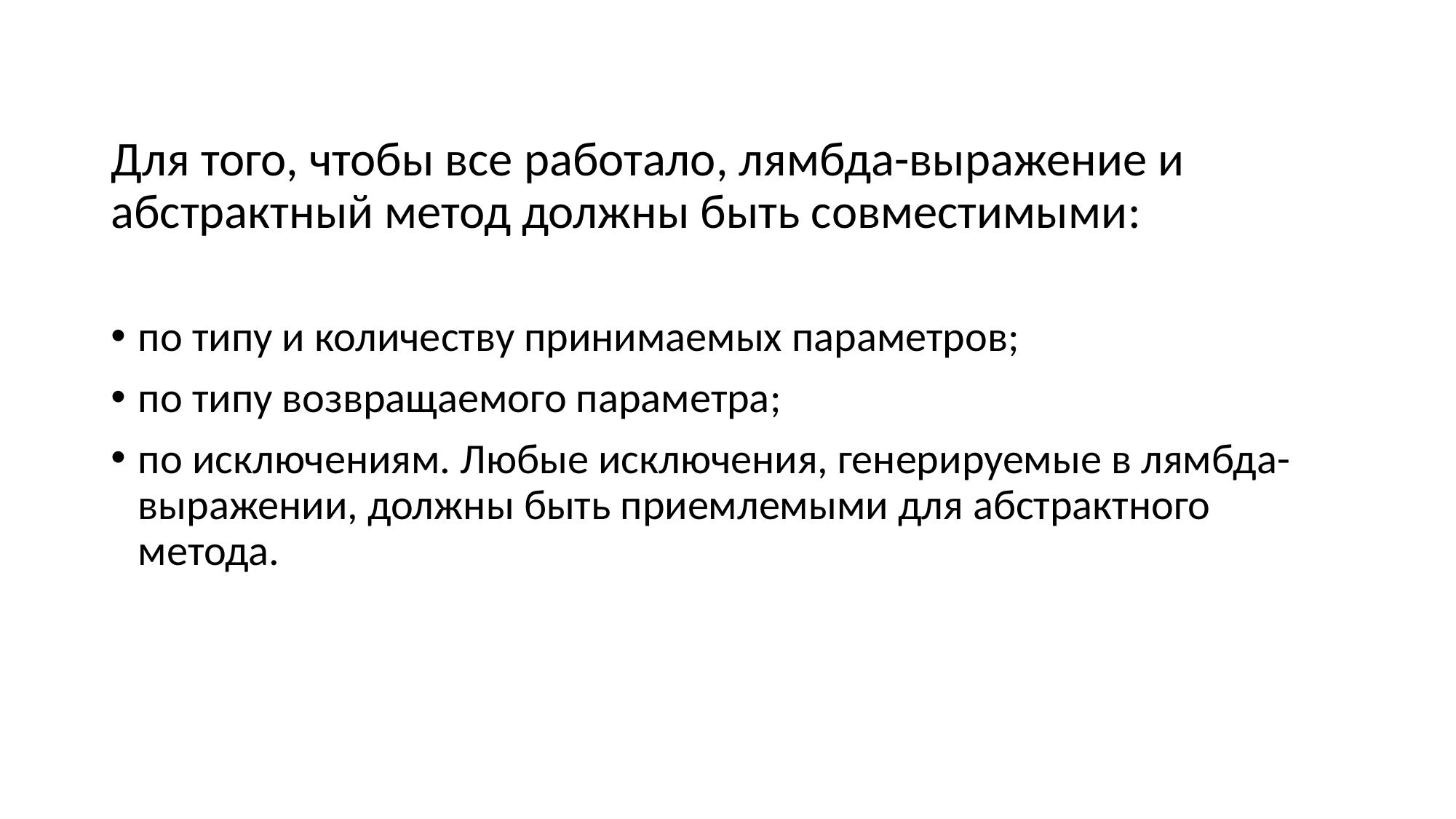

Для того, чтобы все работало, лямбда-выражение и абстрактный метод должны быть совместимыми:

по типу и количеству принимаемых параметров;
по типу возвращаемого параметра;
по исключениям. Любые исключения, генерируемые в лямбда-выражении, должны быть приемлемыми для абстрактного метода.